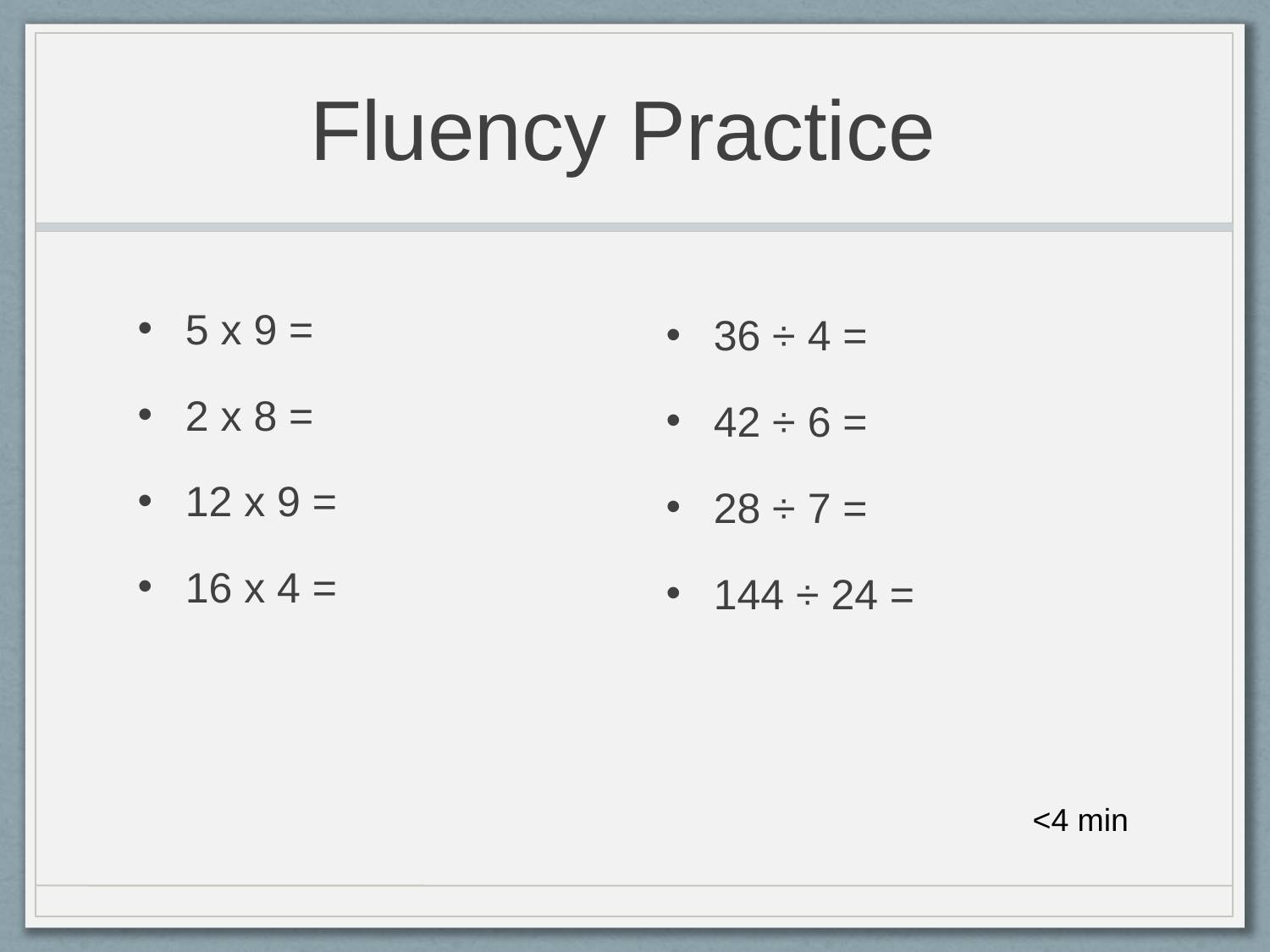

# Fluency Practice
5 x 9 =
2 x 8 =
12 x 9 =
16 x 4 =

36 ÷ 4 =
42 ÷ 6 =
28 ÷ 7 =
144 ÷ 24 =

<4 min